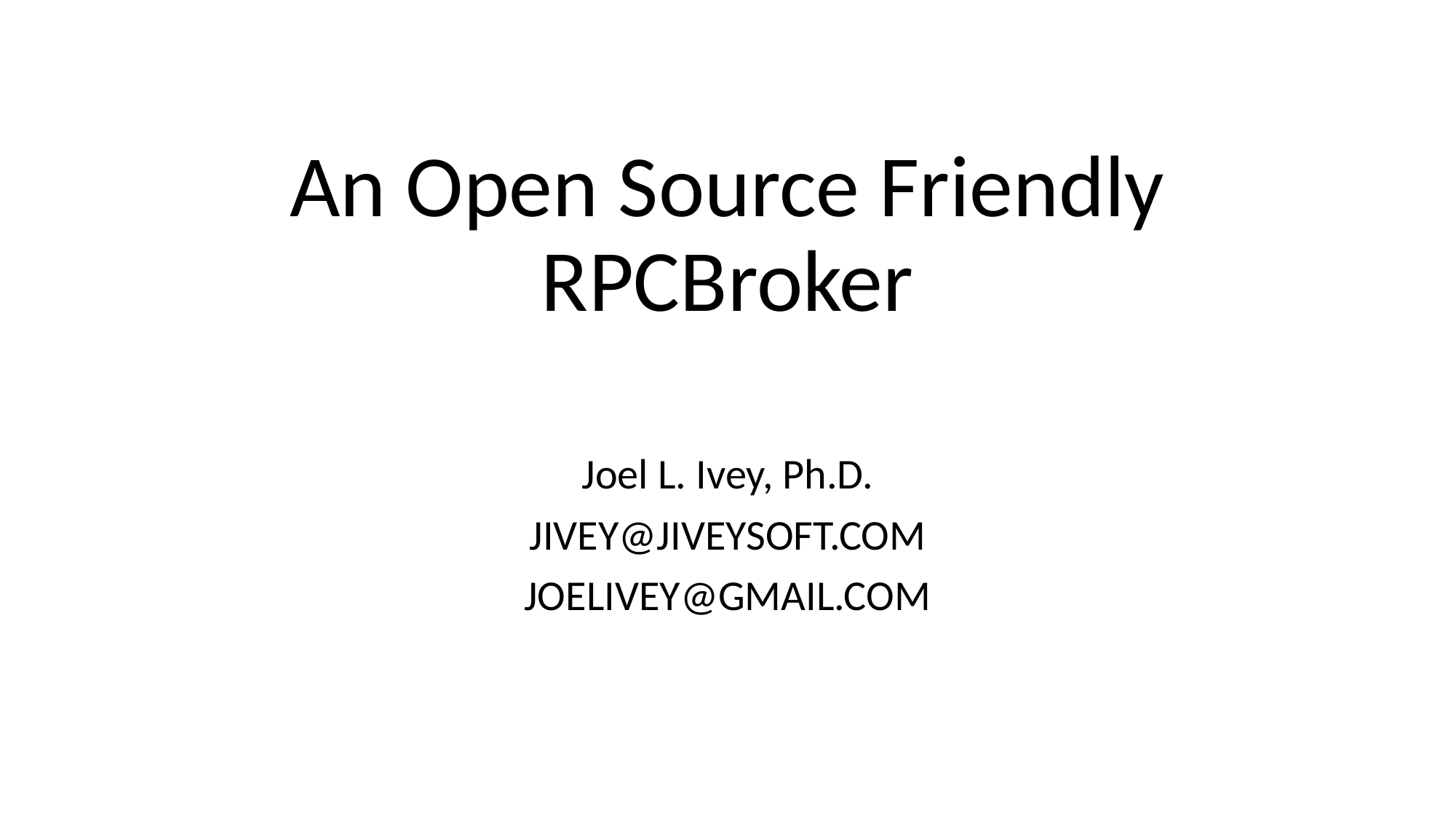

# An Open Source Friendly RPCBroker
Joel L. Ivey, Ph.D.
JIVEY@JIVEYSOFT.COM
JOELIVEY@GMAIL.COM